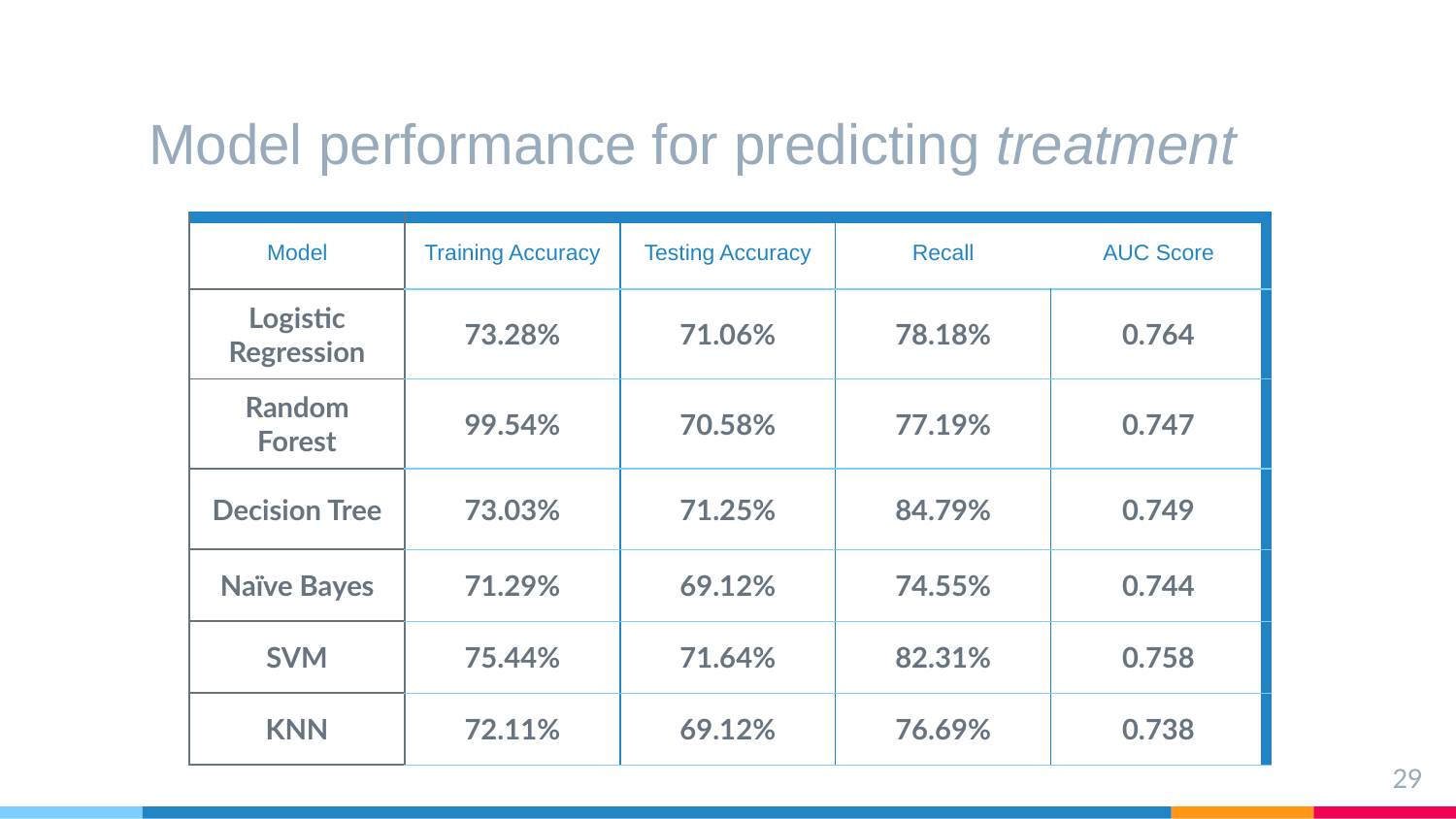

# Model performance for predicting treatment
| Model | Training Accuracy | Testing Accuracy | Recall | AUC Score |
| --- | --- | --- | --- | --- |
| Logistic Regression | 73.28% | 71.06% | 78.18% | 0.764 |
| Random Forest | 99.54% | 70.58% | 77.19% | 0.747 |
| Decision Tree | 73.03% | 71.25% | 84.79% | 0.749 |
| Naïve Bayes | 71.29% | 69.12% | 74.55% | 0.744 |
| SVM | 75.44% | 71.64% | 82.31% | 0.758 |
| KNN | 72.11% | 69.12% | 76.69% | 0.738 |
29